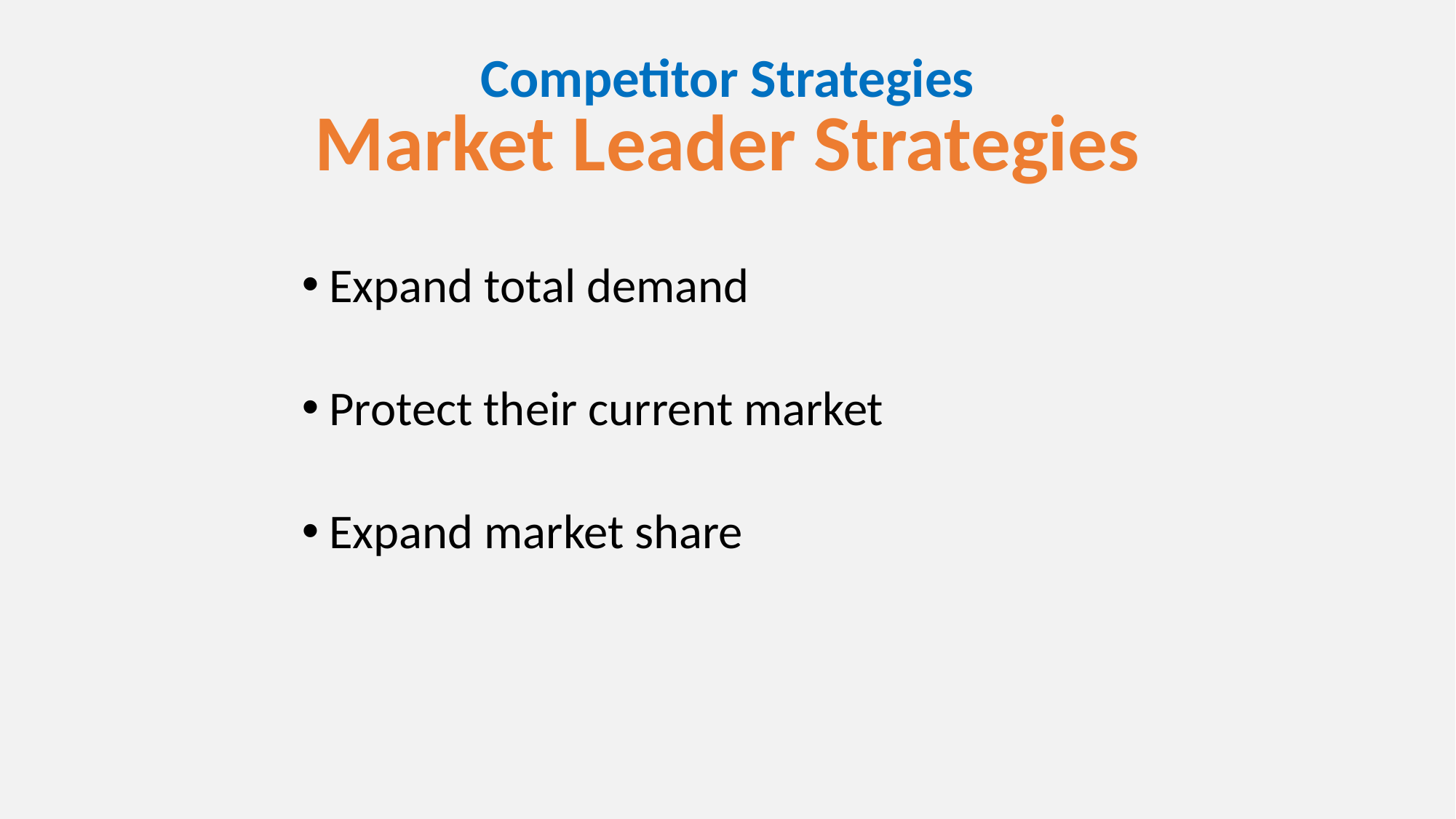

# Competitor Strategies
Market Leader Strategies

Expand total demand

Protect their current market

Expand market share